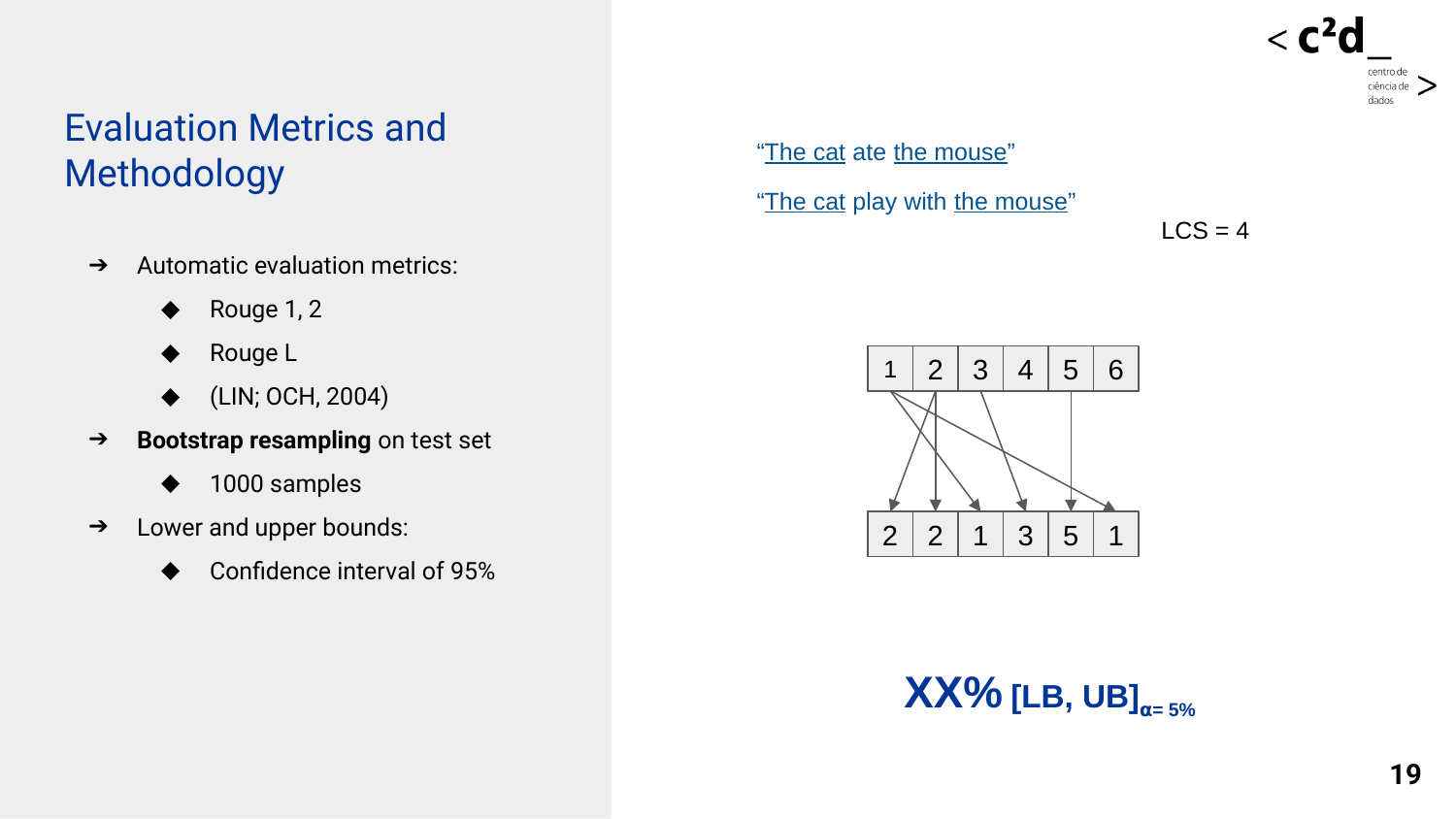

# Evaluation Metrics and Methodology
“The cat ate the mouse”
“The cat play with the mouse”
LCS = 4
Automatic evaluation metrics:
Rouge 1, 2
Rouge L
(LIN; OCH, 2004)
Bootstrap resampling on test set
1000 samples
Lower and upper bounds:
Confidence interval of 95%
1
2
3
4
5
6
2
2
1
3
5
1
XX% [LB, UB]𝝰= 5%
19